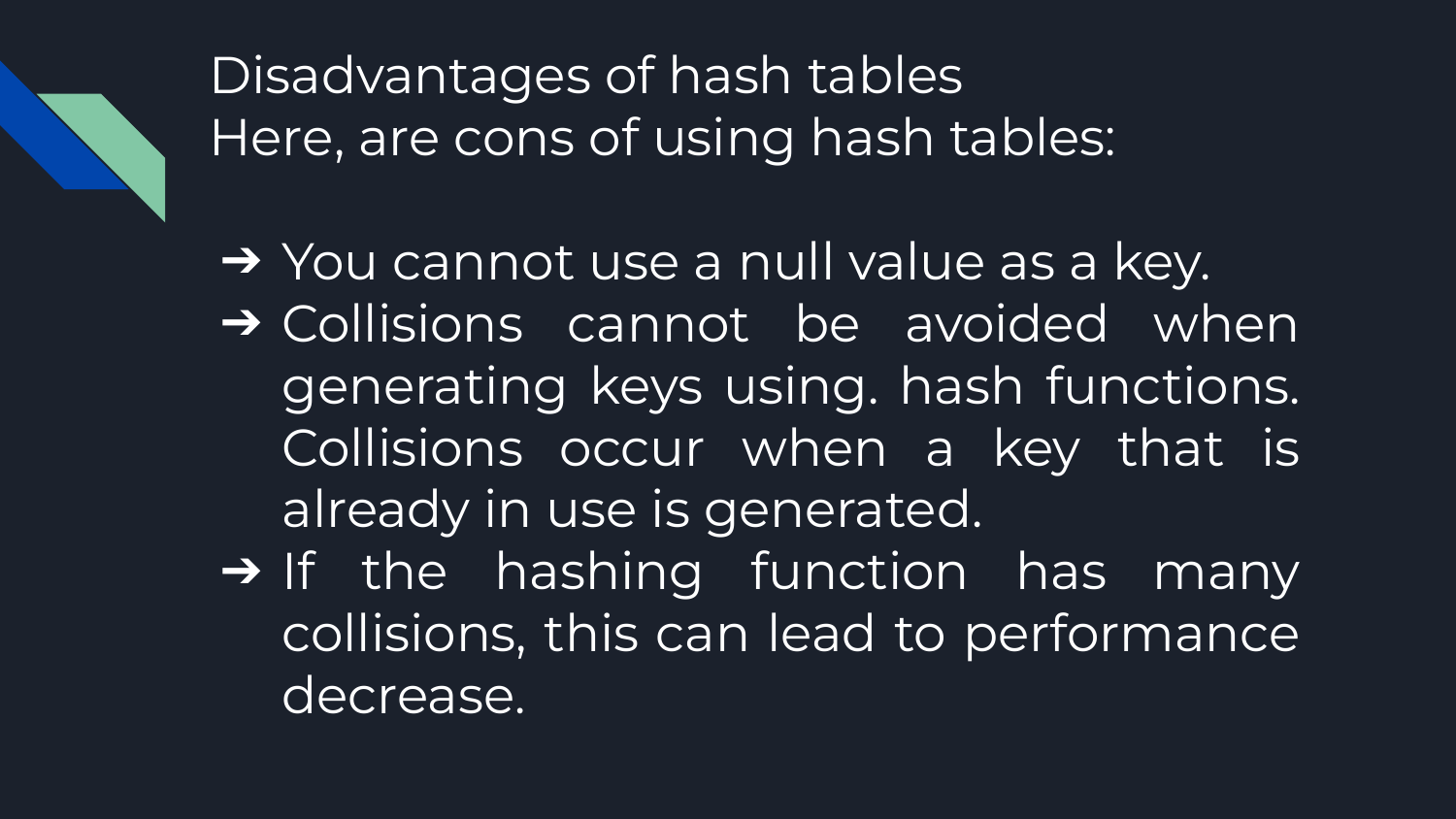

# Disadvantages of hash tables
Here, are cons of using hash tables:

You cannot use a null value as a key.
Collisions cannot be avoided when generating keys using. hash functions. Collisions occur when a key that is already in use is generated.
If the hashing function has many collisions, this can lead to performance decrease.